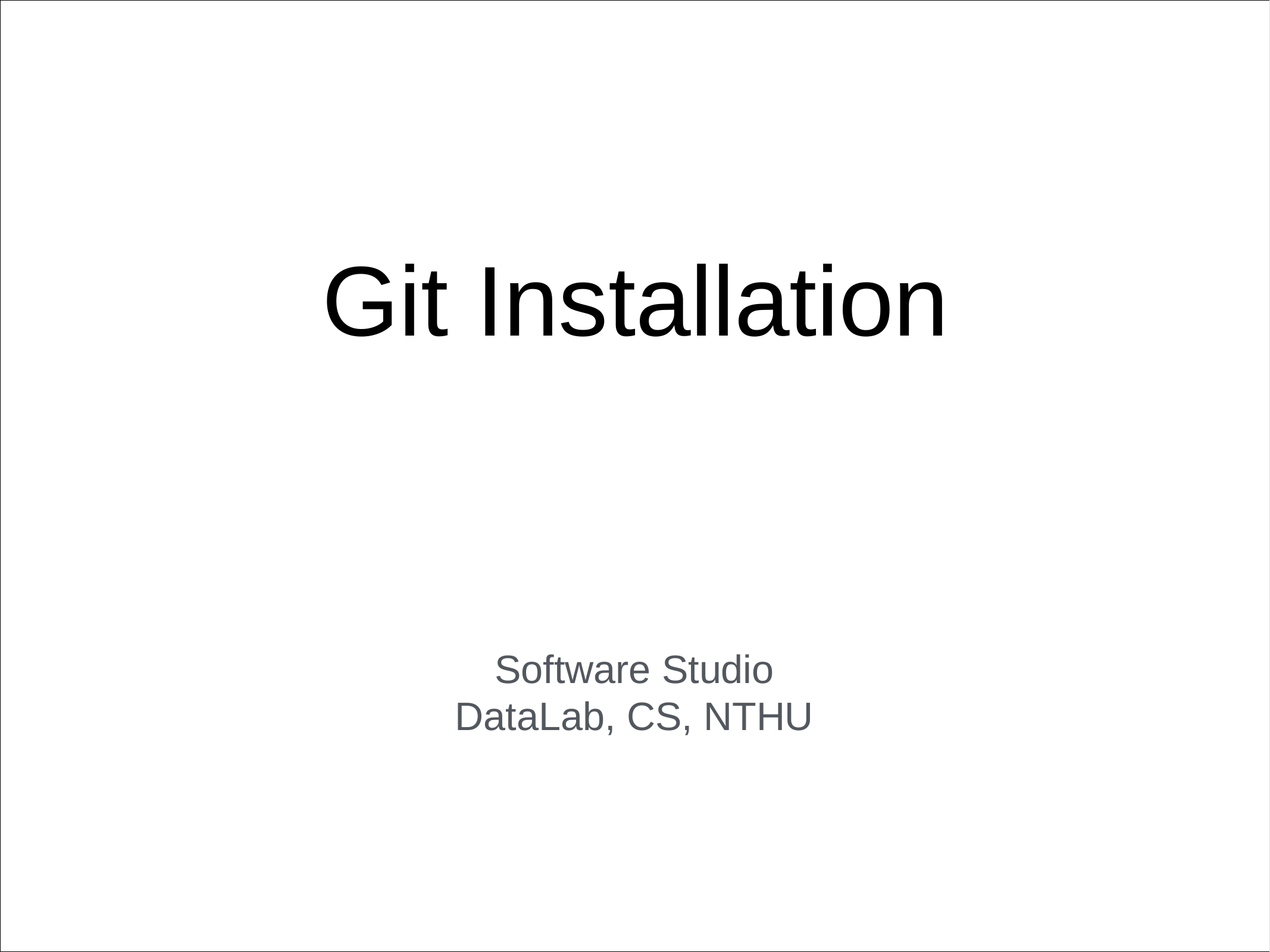

# Git Installation
Software Studio DataLab, CS, NTHU